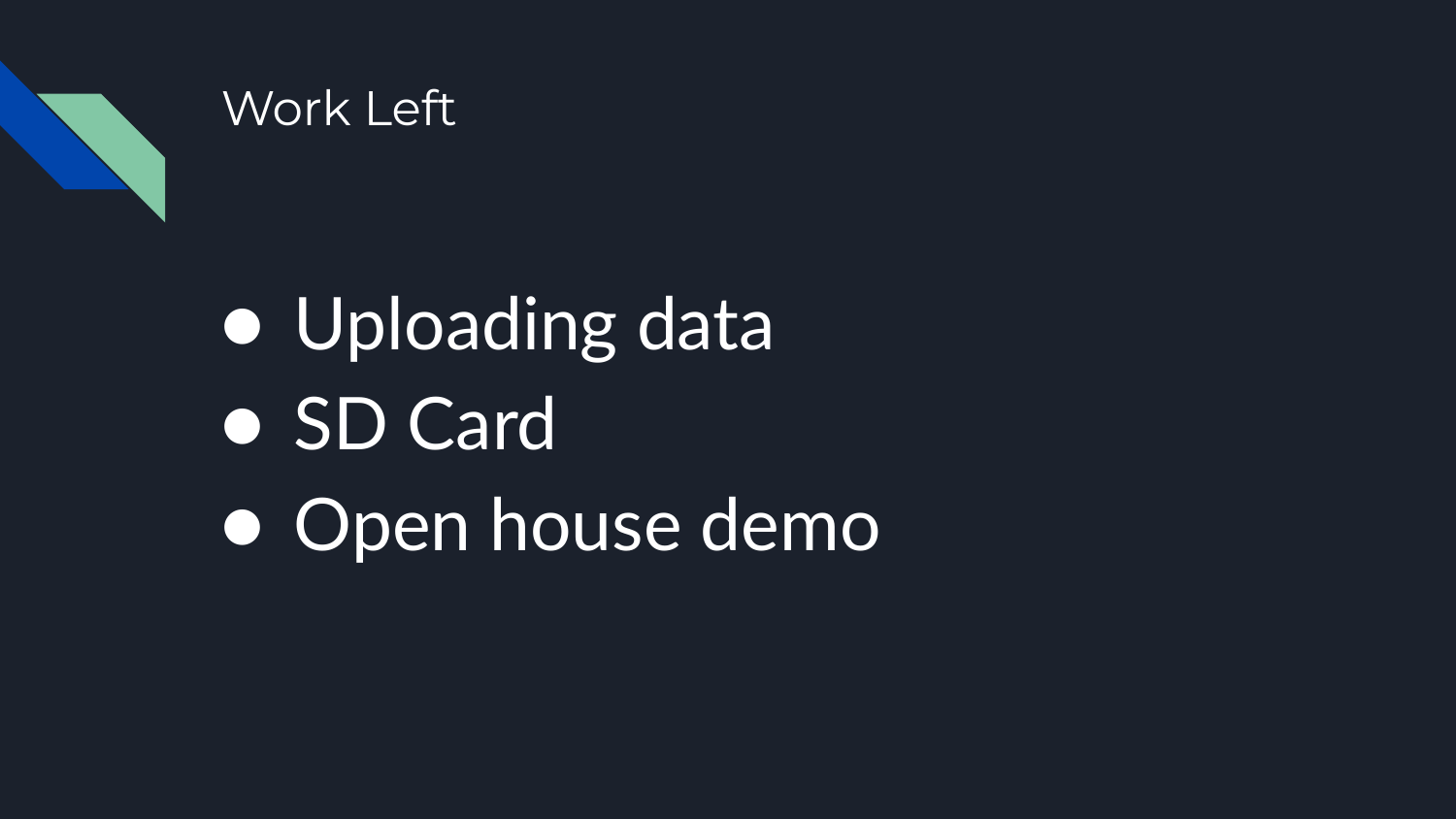

# Work Left
Uploading data
SD Card
Open house demo